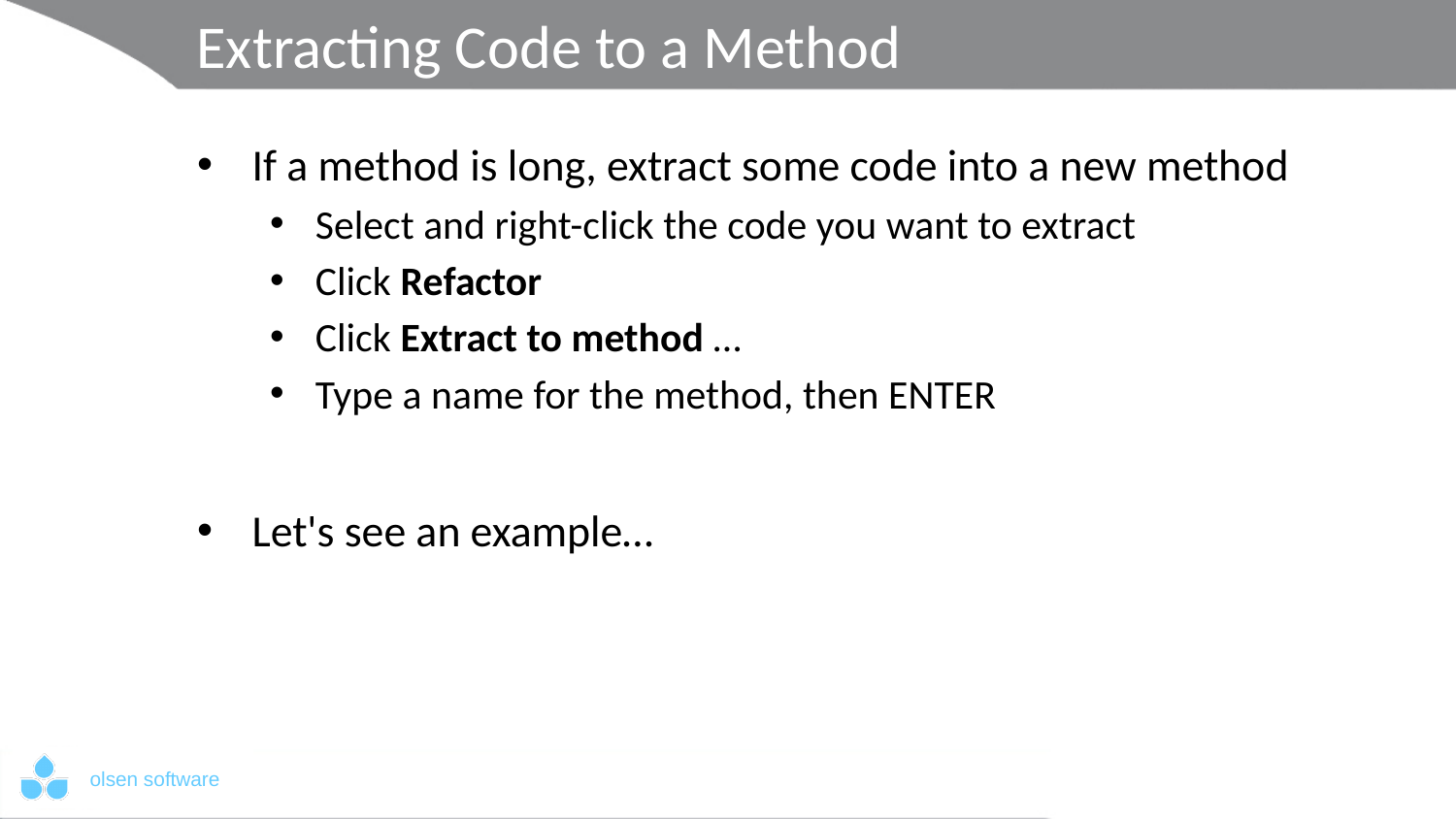

# Extracting Code to a Method
If a method is long, extract some code into a new method
Select and right-click the code you want to extract
Click Refactor
Click Extract to method …
Type a name for the method, then ENTER

Let's see an example…